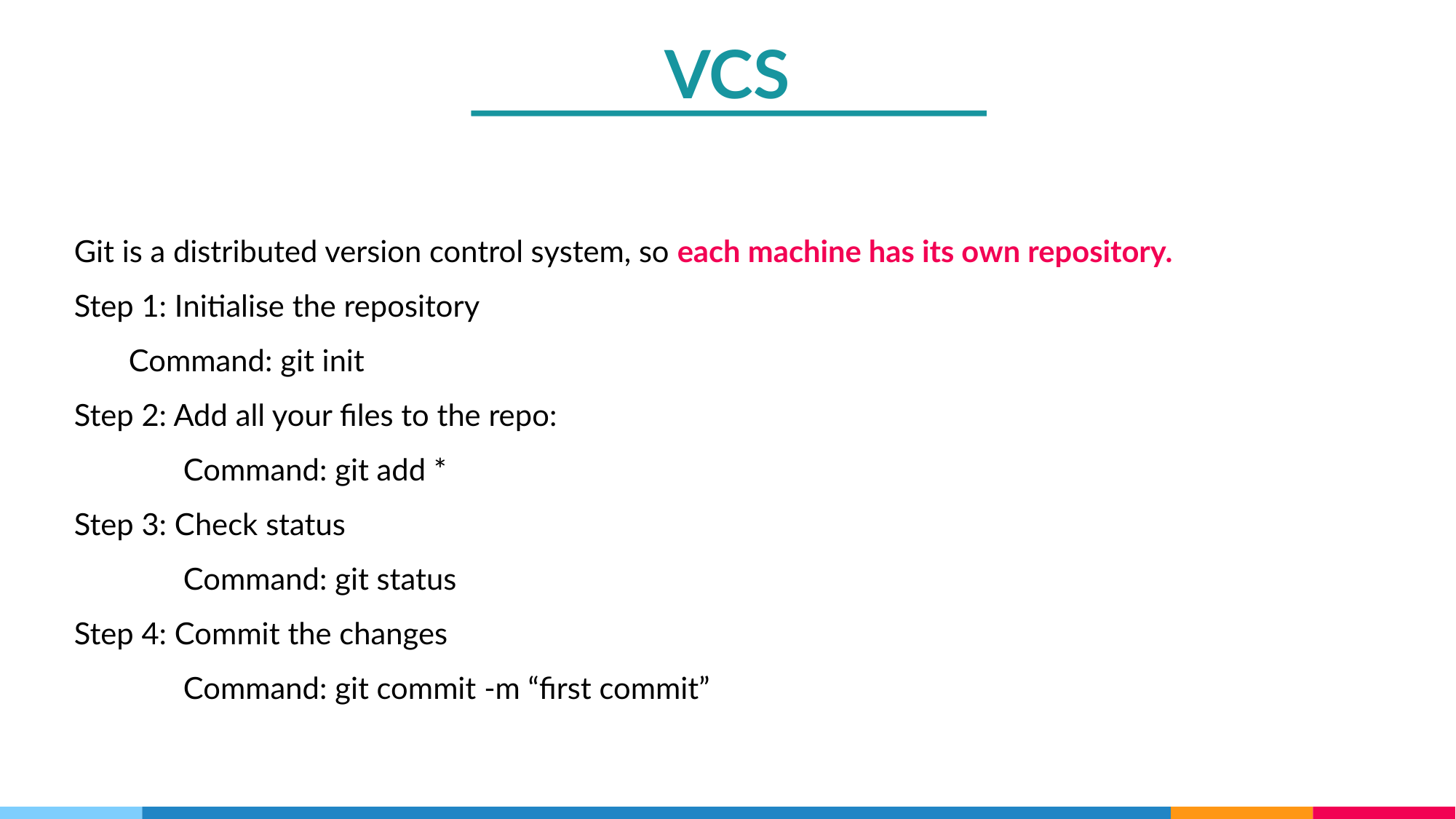

VCS

Git is a distributed version control system, so each machine has its own repository.
Step 1: Initialise the repository
Command: git init
Step 2: Add all your files to the repo:
	Command: git add *
Step 3: Check status
	Command: git status
Step 4: Commit the changes
	Command: git commit -m “first commit”